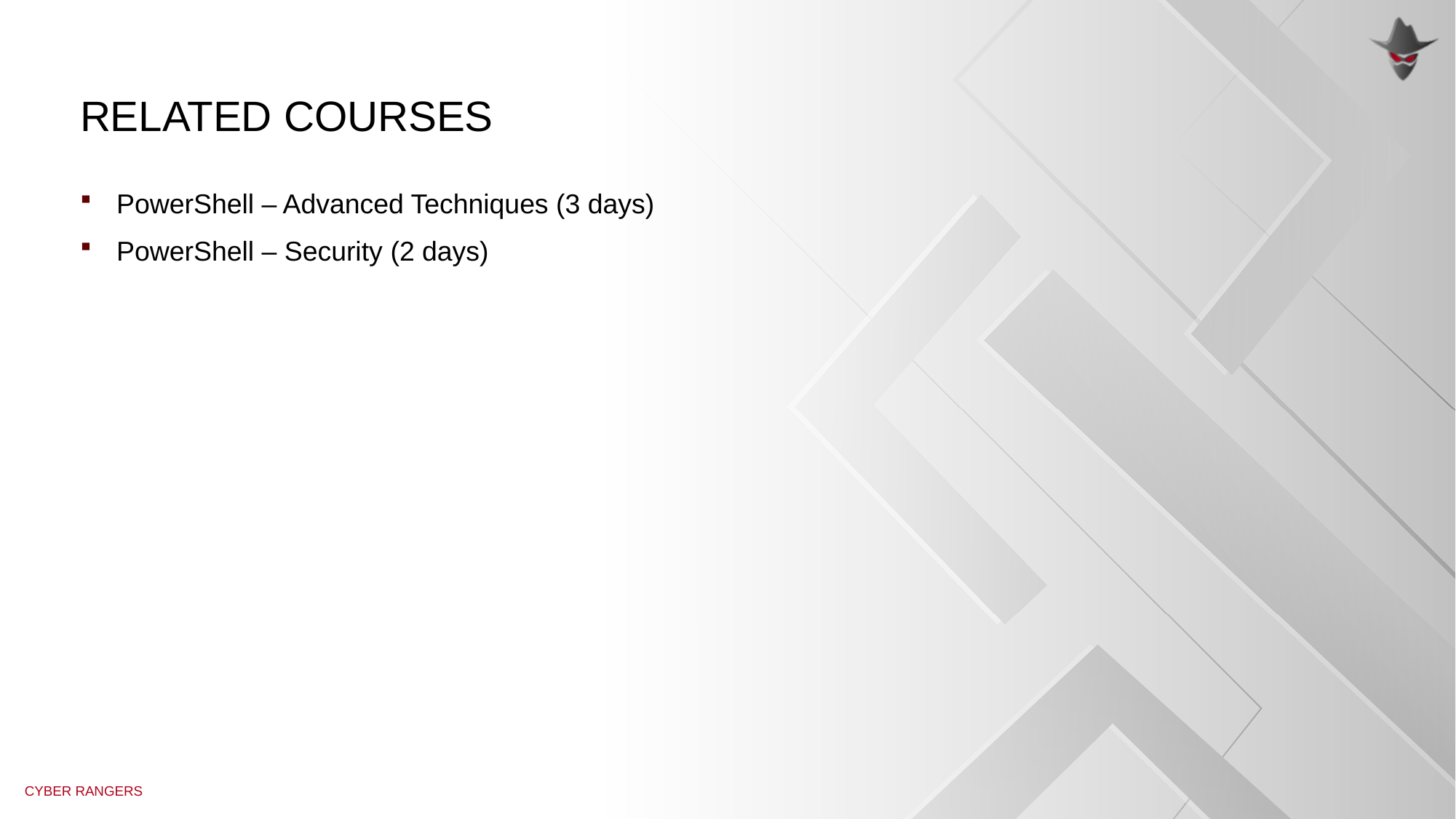

# Related courses
PowerShell – Advanced Techniques (3 days)
PowerShell – Security (2 days)